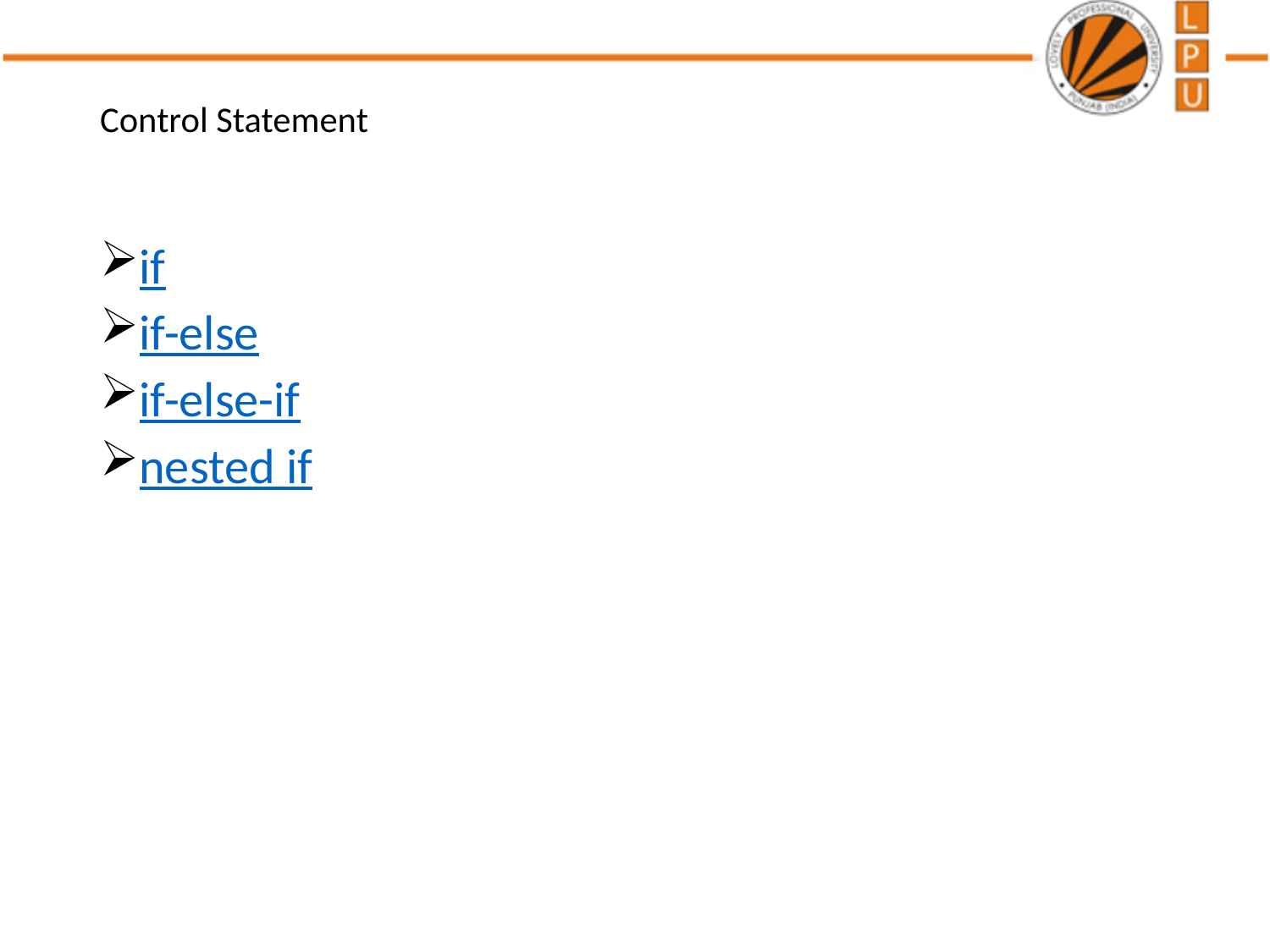

# Control Statement
if
if-else
if-else-if
nested if